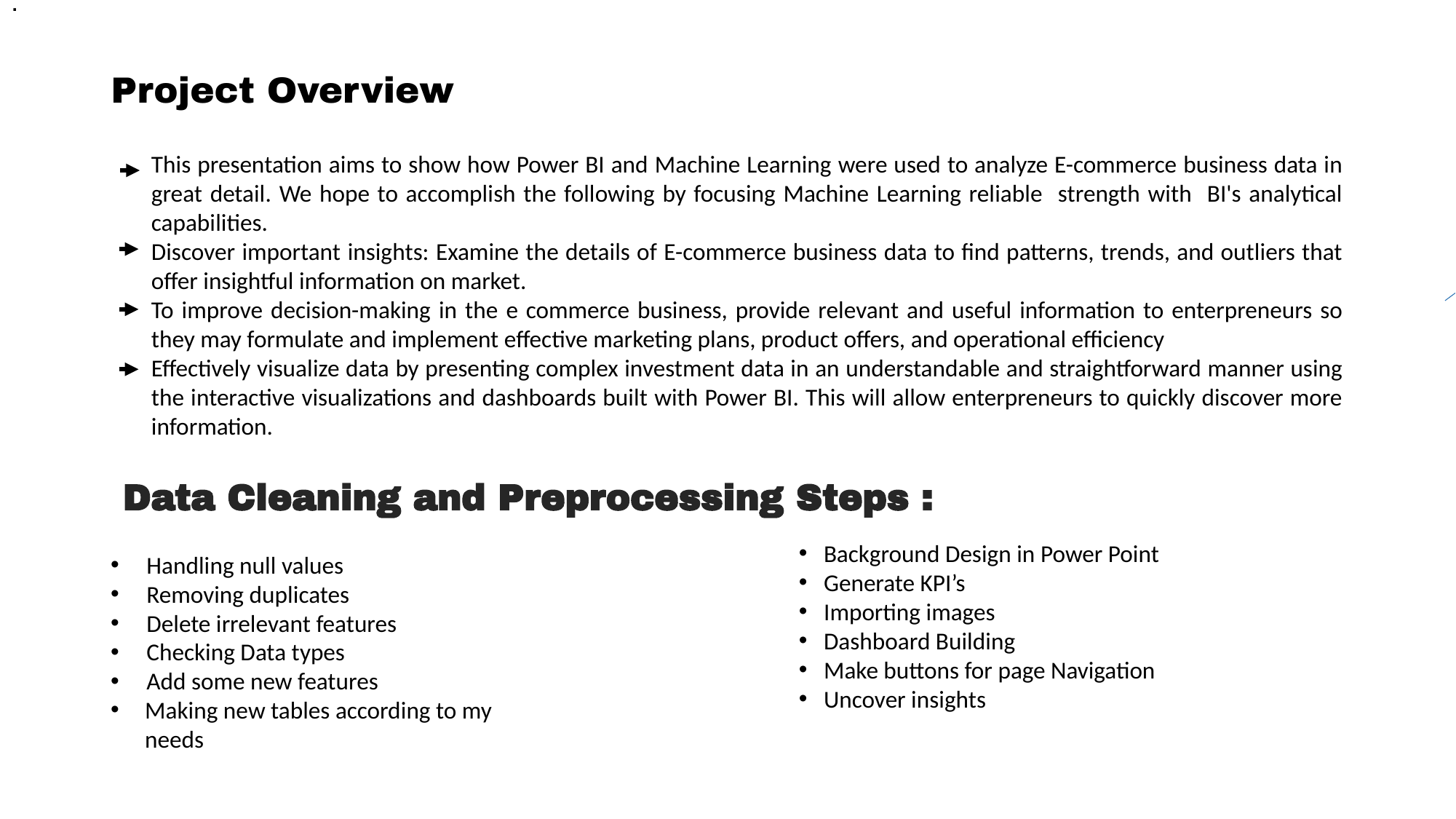

:

# Project Overview
This presentation aims to show how Power BI and Machine Learning were used to analyze E-commerce business data in great detail. We hope to accomplish the following by focusing Machine Learning reliable  strength with  BI's analytical capabilities.
Discover important insights: Examine the details of E-commerce business data to find patterns, trends, and outliers that offer insightful information on market.
To improve decision-making in the e commerce business, provide relevant and useful information to enterpreneurs so they may formulate and implement effective marketing plans, product offers, and operational efficiency
Effectively visualize data by presenting complex investment data in an understandable and straightforward manner using the interactive visualizations and dashboards built with Power BI. This will allow enterpreneurs to quickly discover more information.

Data Cleaning and Preprocessing Steps :

   Background Design in Power Point
   Generate KPI’s
   Importing images
   Dashboard Building
   Make buttons for page Navigation
   Uncover insights

     Handling null values
     Removing duplicates
     Delete irrelevant features
     Checking Data types
     Add some new features
Making new tables according to my needs